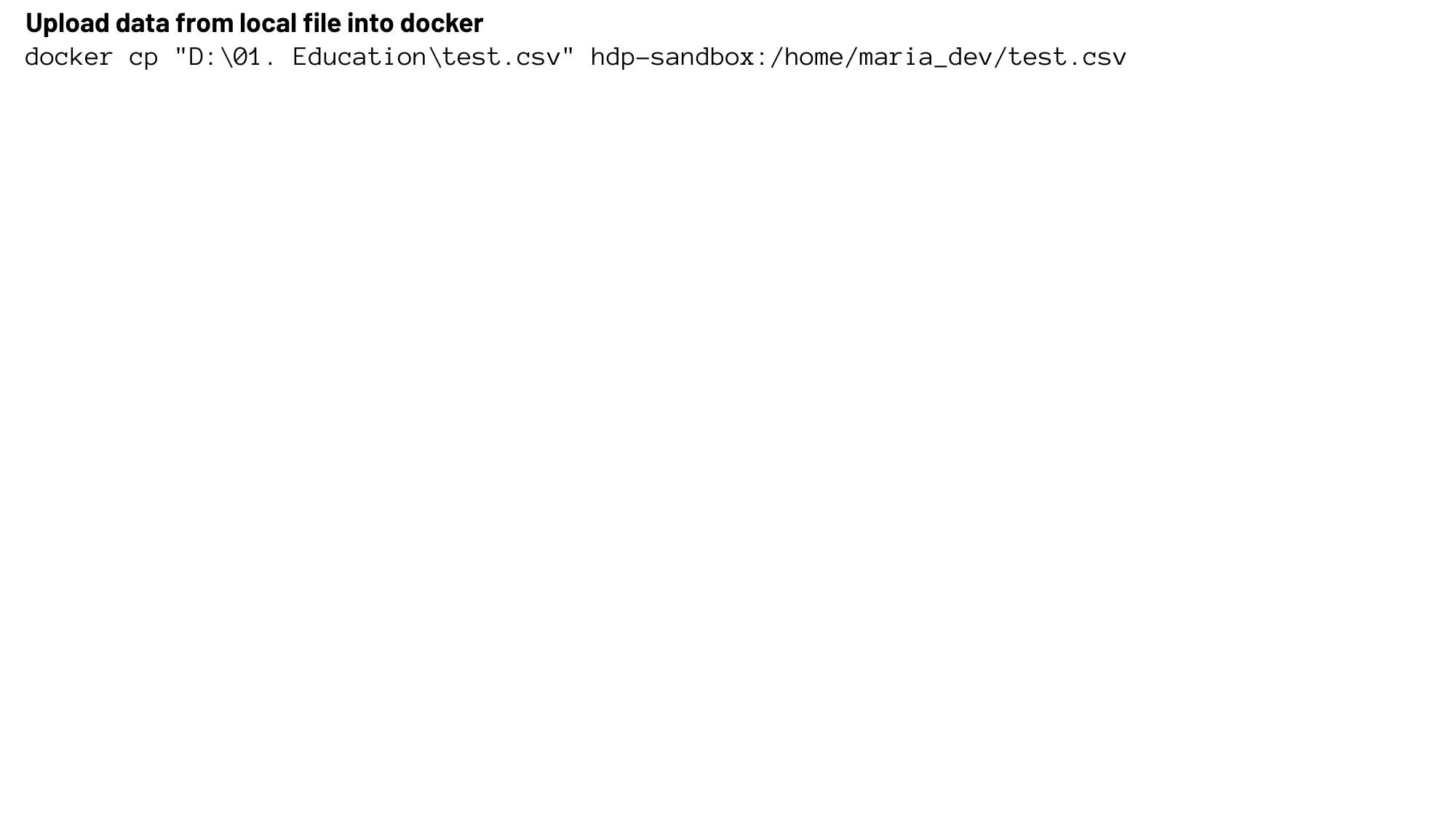

Upload data from local file into docker
docker cp "D:\01. Education\test.csv" hdp-sandbox:/home/maria_dev/test.csv